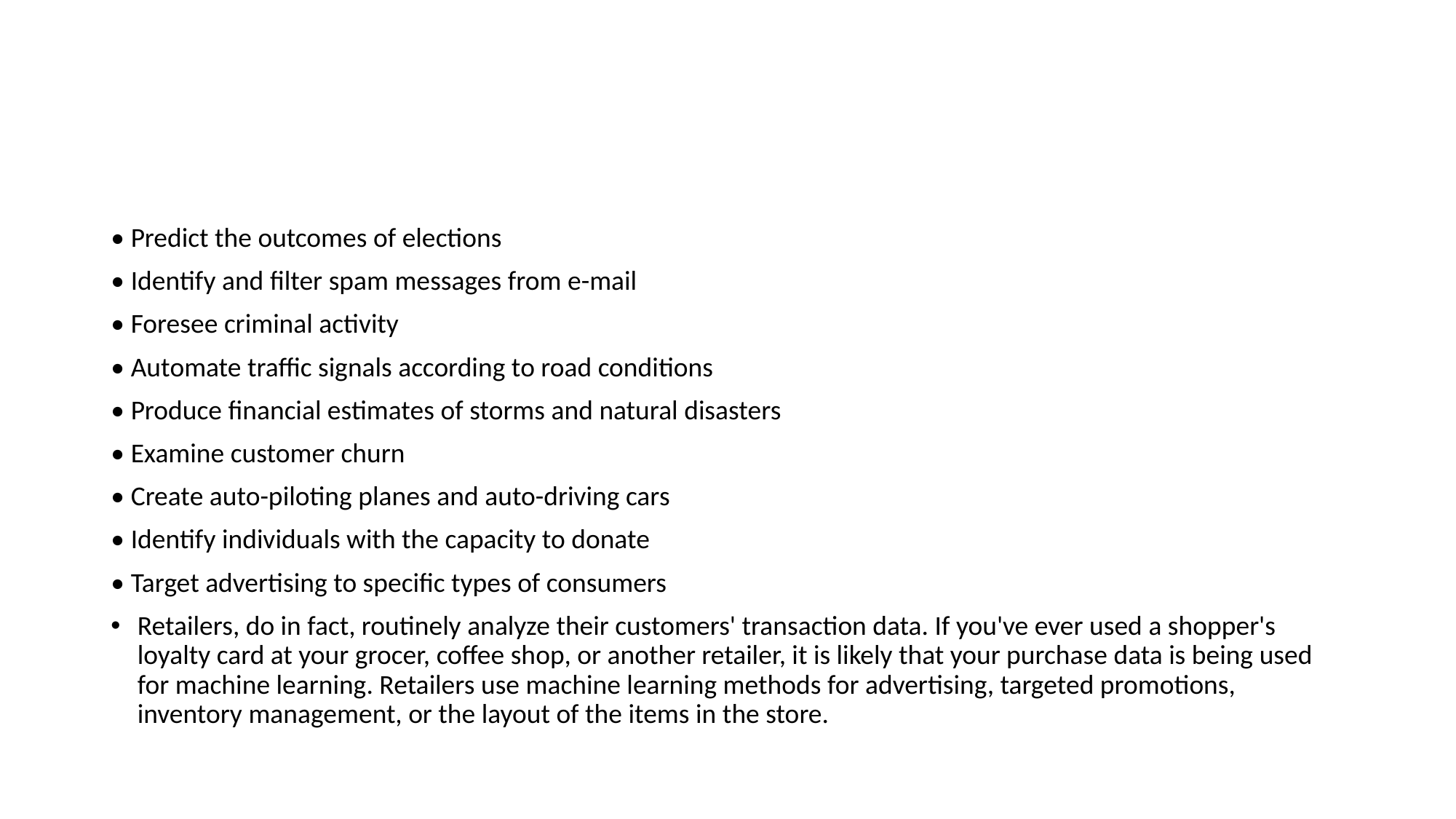

#
• Predict the outcomes of elections
• Identify and filter spam messages from e-mail
• Foresee criminal activity
• Automate traffic signals according to road conditions
• Produce financial estimates of storms and natural disasters
• Examine customer churn
• Create auto-piloting planes and auto-driving cars
• Identify individuals with the capacity to donate
• Target advertising to specific types of consumers
Retailers, do in fact, routinely analyze their customers' transaction data. If you've ever used a shopper's loyalty card at your grocer, coffee shop, or another retailer, it is likely that your purchase data is being used for machine learning. Retailers use machine learning methods for advertising, targeted promotions, inventory management, or the layout of the items in the store.